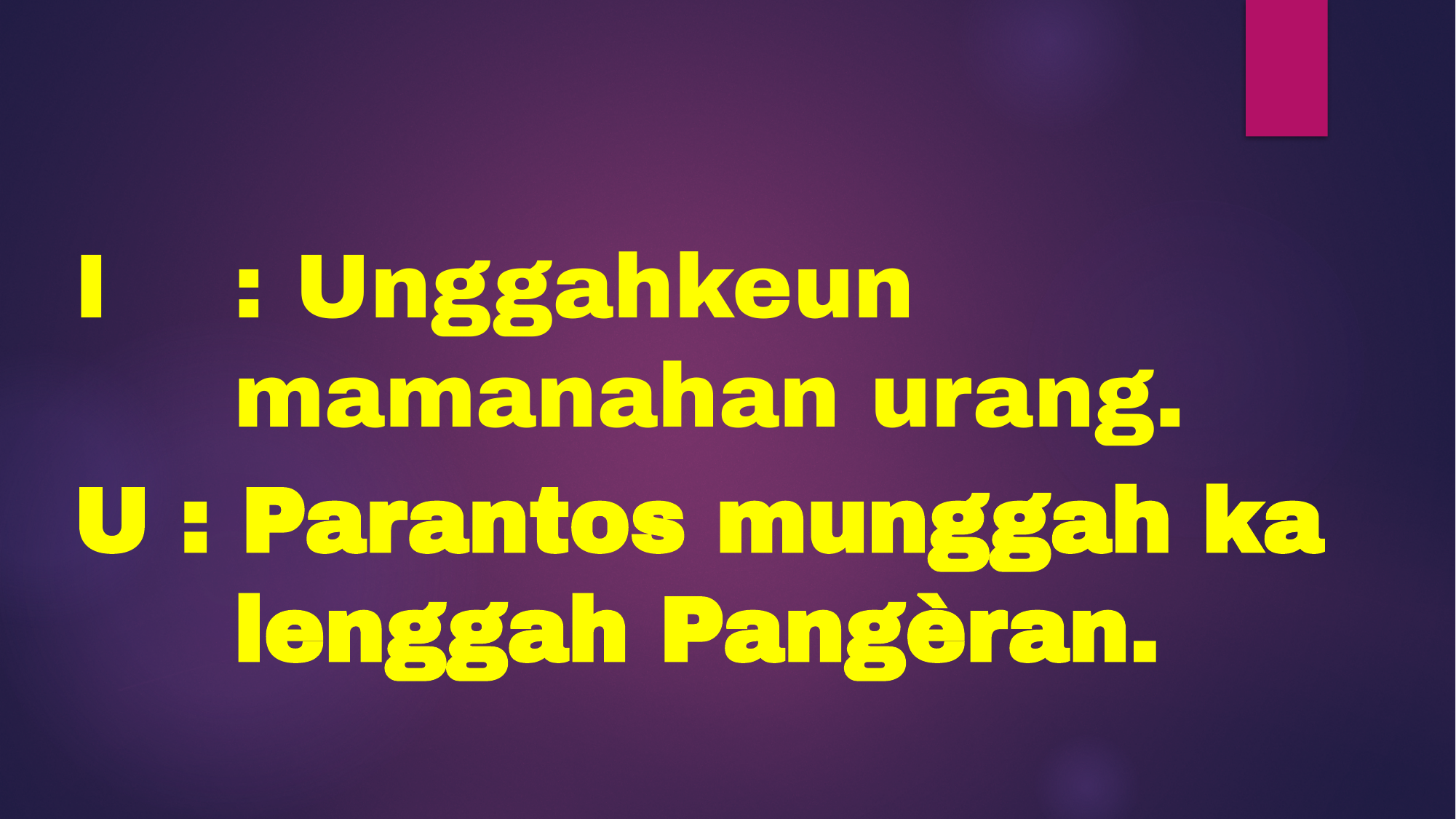

I	: Unggahkeun mamanahan urang.
U : Parantos munggah ka lenggah Pangèran.